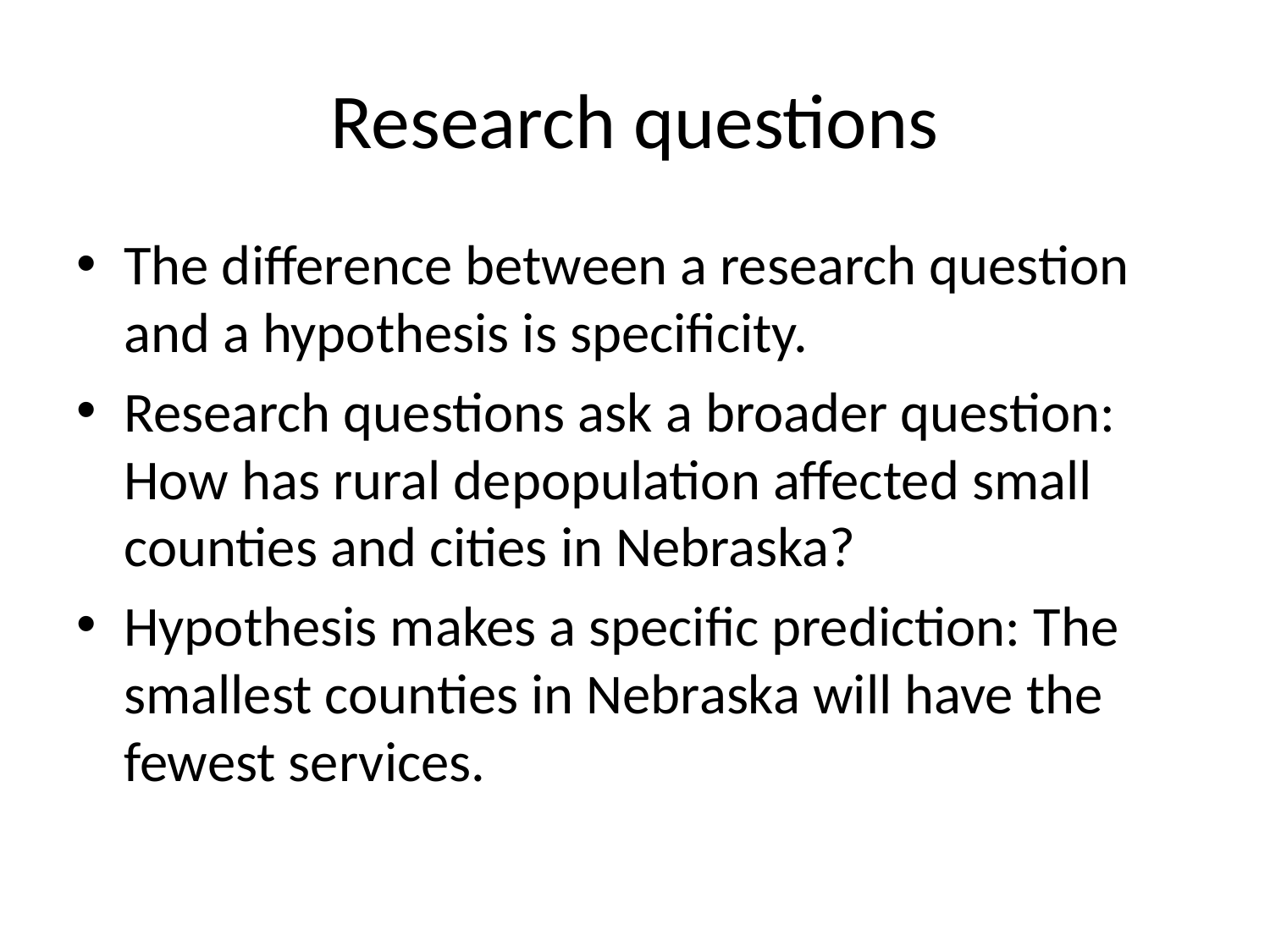

# Research questions
The difference between a research question and a hypothesis is specificity.
Research questions ask a broader question: How has rural depopulation affected small counties and cities in Nebraska?
Hypothesis makes a specific prediction: The smallest counties in Nebraska will have the fewest services.